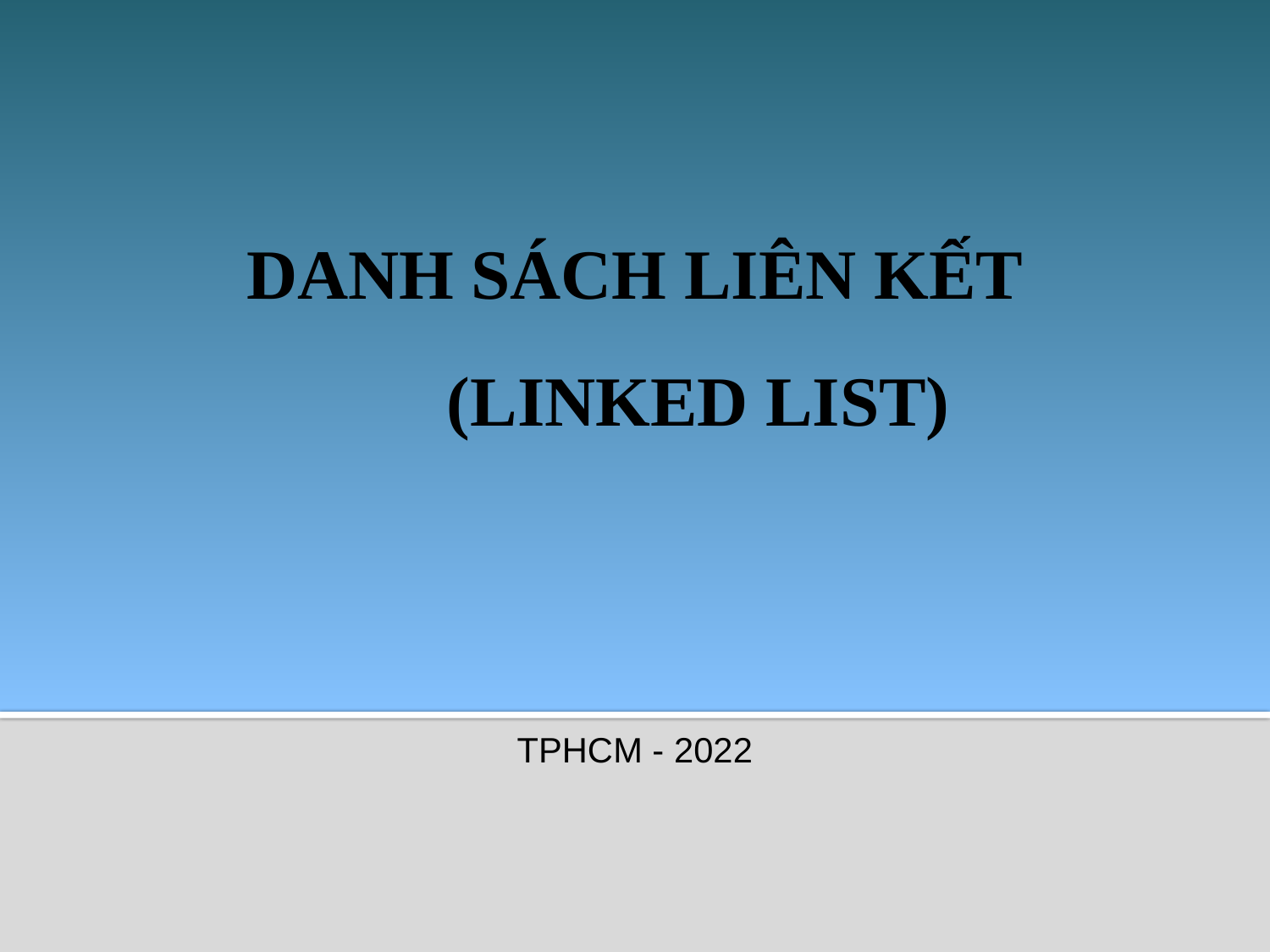

DANH SÁCH LIÊN KẾT
	(LINKED LIST)

TPHCM - 2022